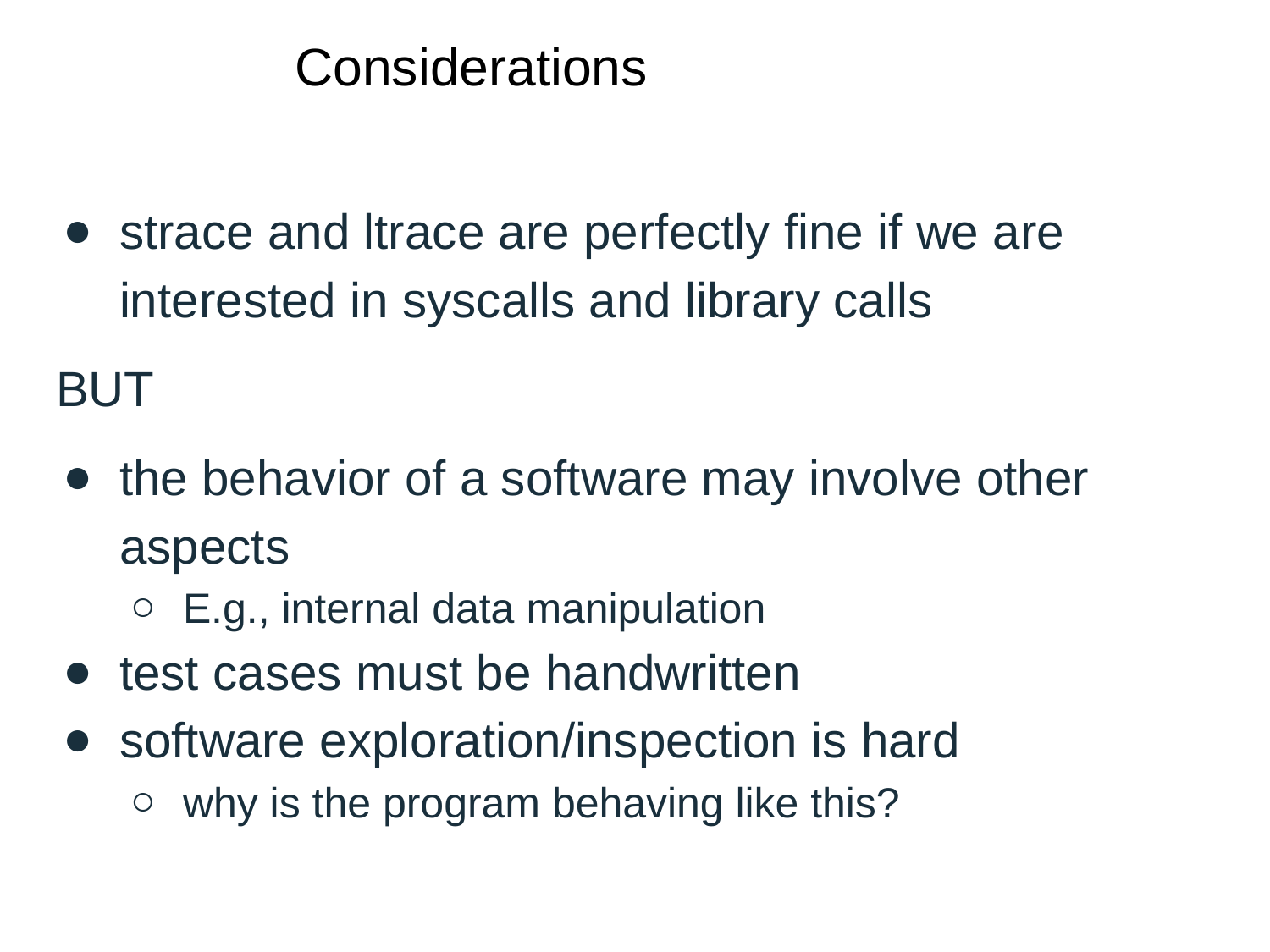

# Considerations
strace and ltrace are perfectly fine if we are interested in syscalls and library calls
BUT
the behavior of a software may involve other aspects
E.g., internal data manipulation
test cases must be handwritten
software exploration/inspection is hard
why is the program behaving like this?